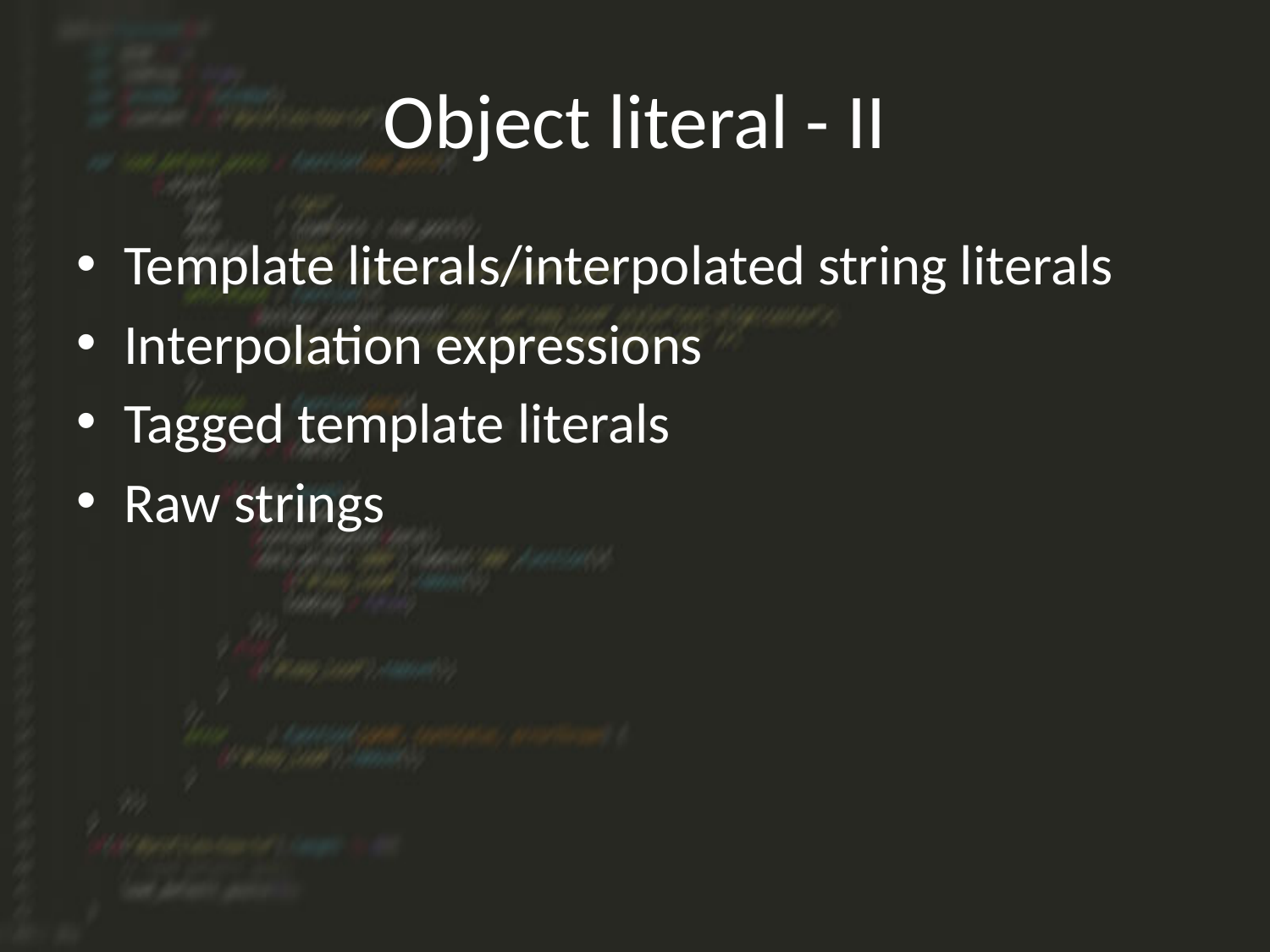

# Object literal - II
Template literals/interpolated string literals
Interpolation expressions
Tagged template literals
Raw strings